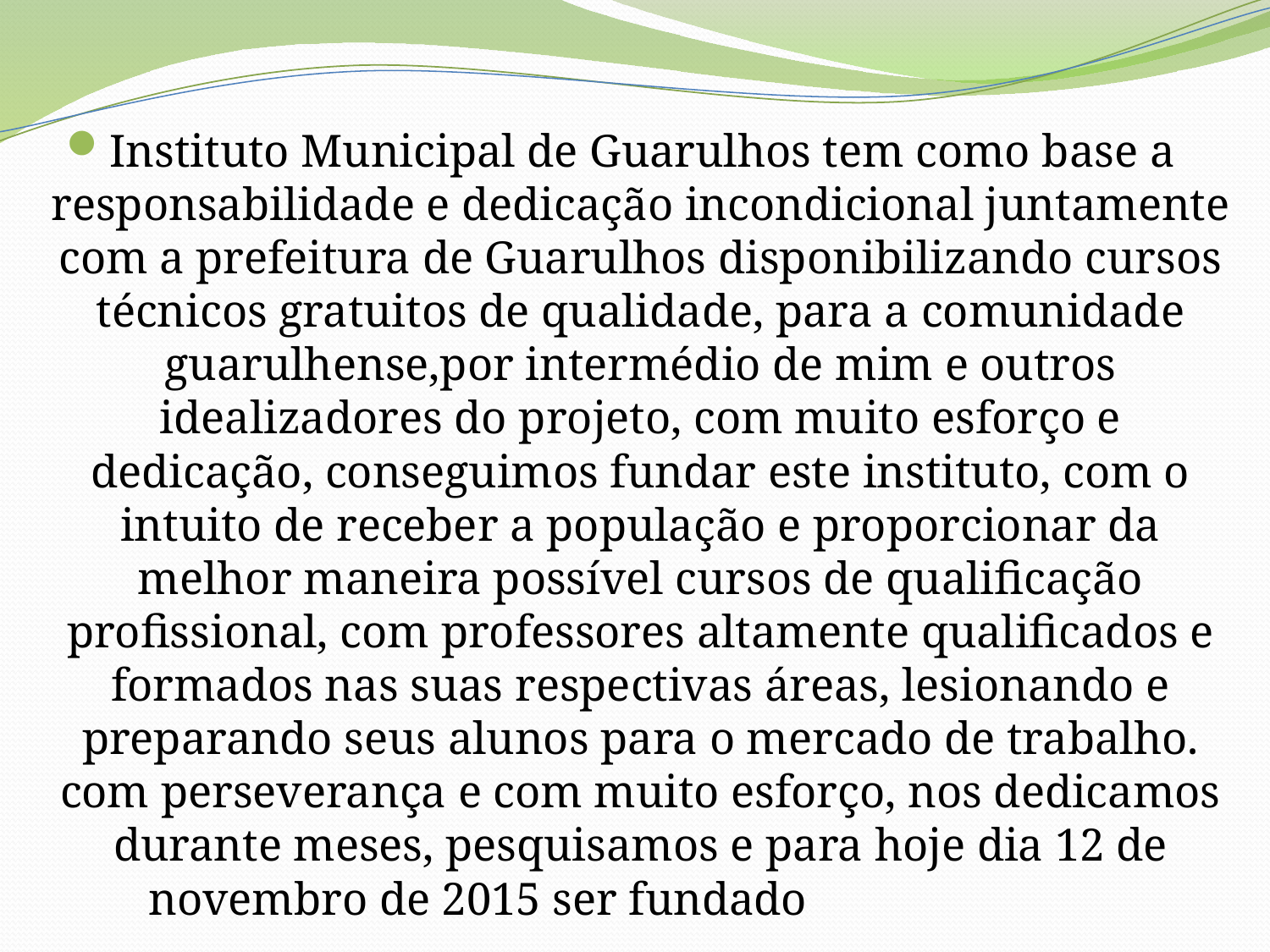

Instituto Municipal de Guarulhos tem como base a responsabilidade e dedicação incondicional juntamente com a prefeitura de Guarulhos disponibilizando cursos técnicos gratuitos de qualidade, para a comunidade guarulhense,por intermédio de mim e outros idealizadores do projeto, com muito esforço e dedicação, conseguimos fundar este instituto, com o intuito de receber a população e proporcionar da melhor maneira possível cursos de qualificação profissional, com professores altamente qualificados e formados nas suas respectivas áreas, lesionando e preparando seus alunos para o mercado de trabalho. com perseverança e com muito esforço, nos dedicamos durante meses, pesquisamos e para hoje dia 12 de novembro de 2015 ser fundado